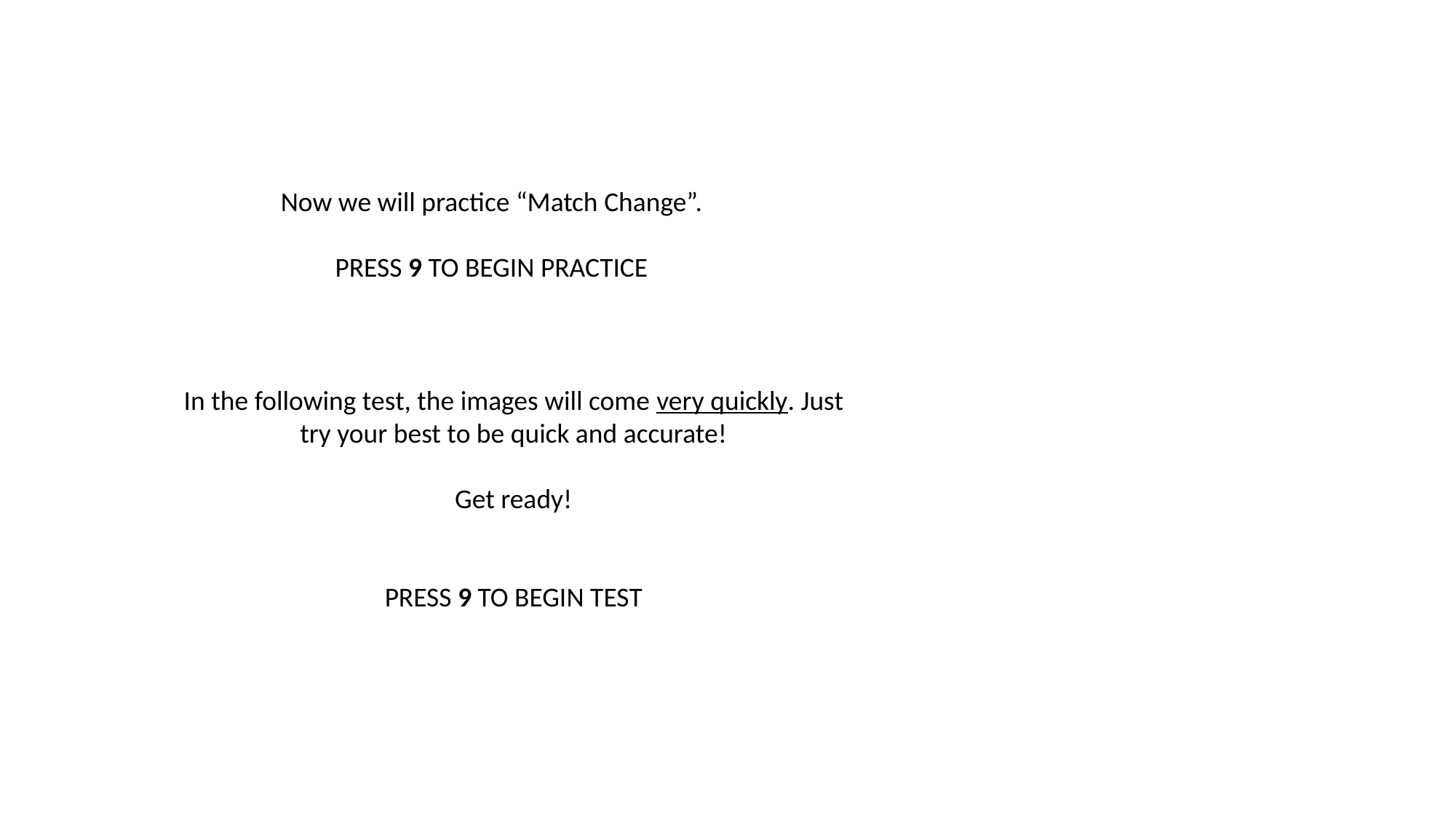

Now we will practice “Match Change”.

PRESS 9 TO BEGIN PRACTICE
In the following test, the images will come very quickly. Just try your best to be quick and accurate!

Get ready!

PRESS 9 TO BEGIN TEST